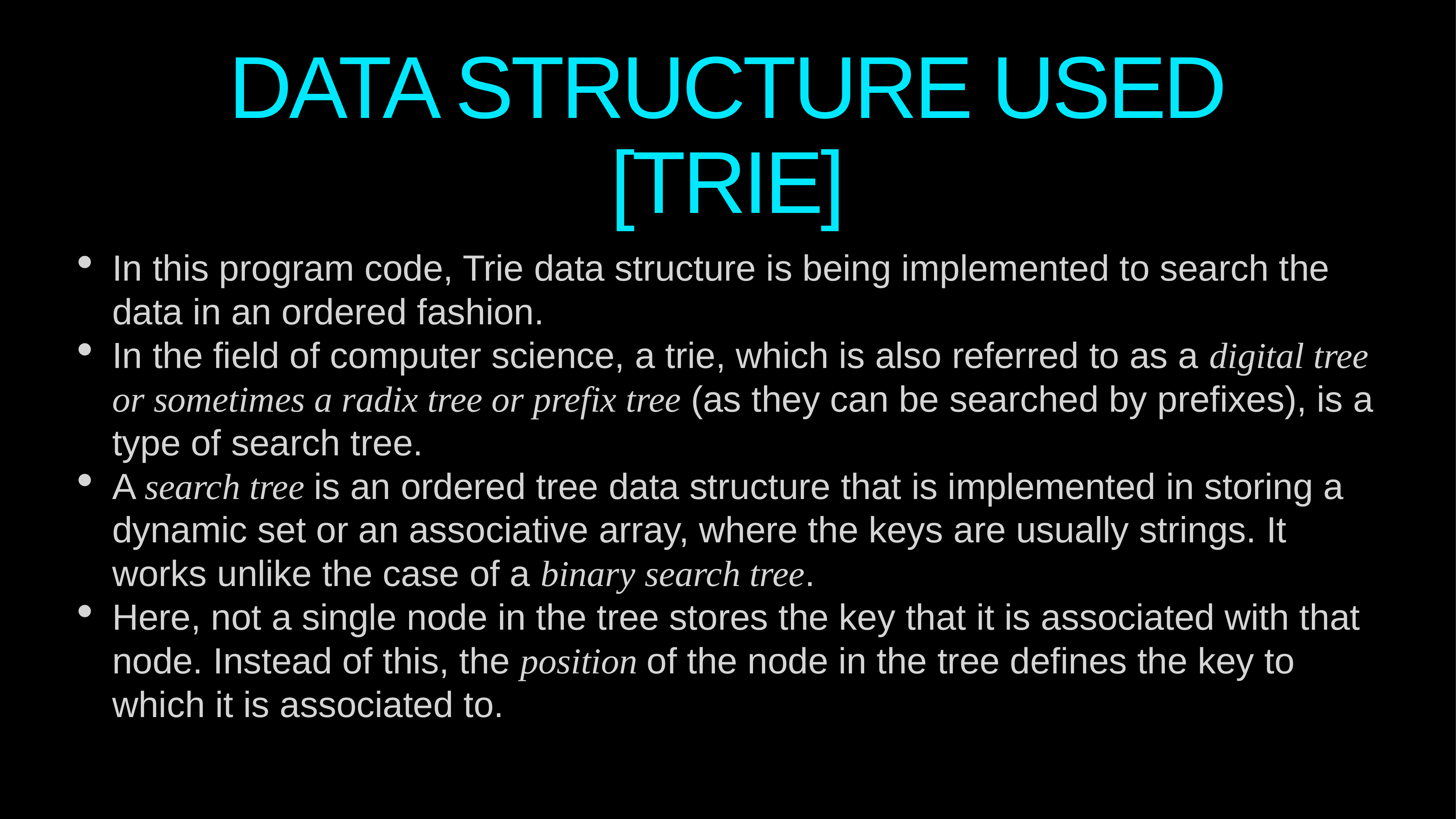

DATA STRUCTURE USED
[TRIE]
In this program code, Trie data structure is being implemented to search the data in an ordered fashion.
In the field of computer science, a trie, which is also referred to as a digital tree or sometimes a radix tree or prefix tree (as they can be searched by prefixes), is a type of search tree.
A search tree is an ordered tree data structure that is implemented in storing a dynamic set or an associative array, where the keys are usually strings. It works unlike the case of a binary search tree.
Here, not a single node in the tree stores the key that it is associated with that node. Instead of this, the position of the node in the tree defines the key to which it is associated to.